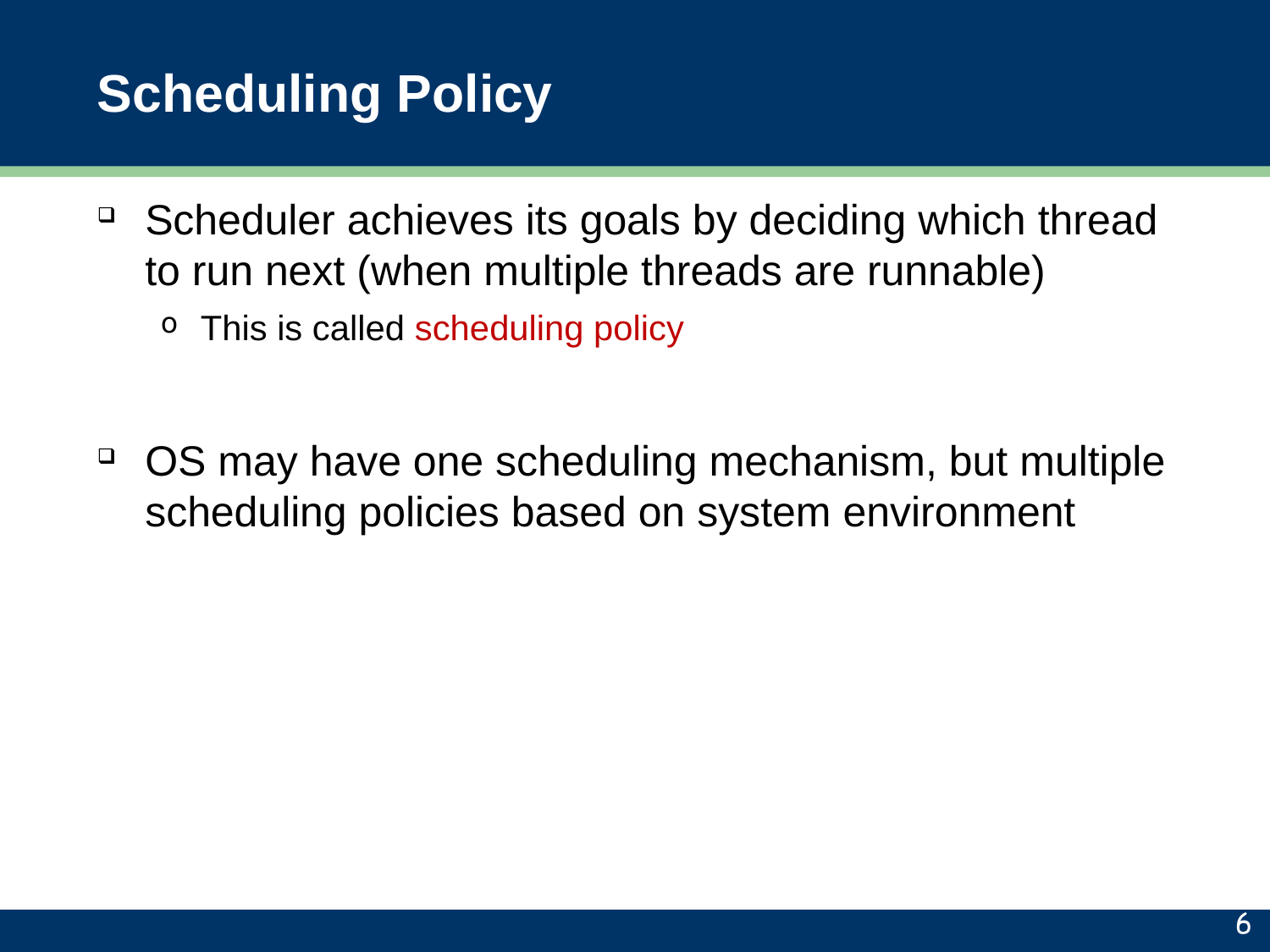

# Scheduling Policy
Scheduler achieves its goals by deciding which thread to run next (when multiple threads are runnable)
This is called scheduling policy

OS may have one scheduling mechanism, but multiple scheduling policies based on system environment

6